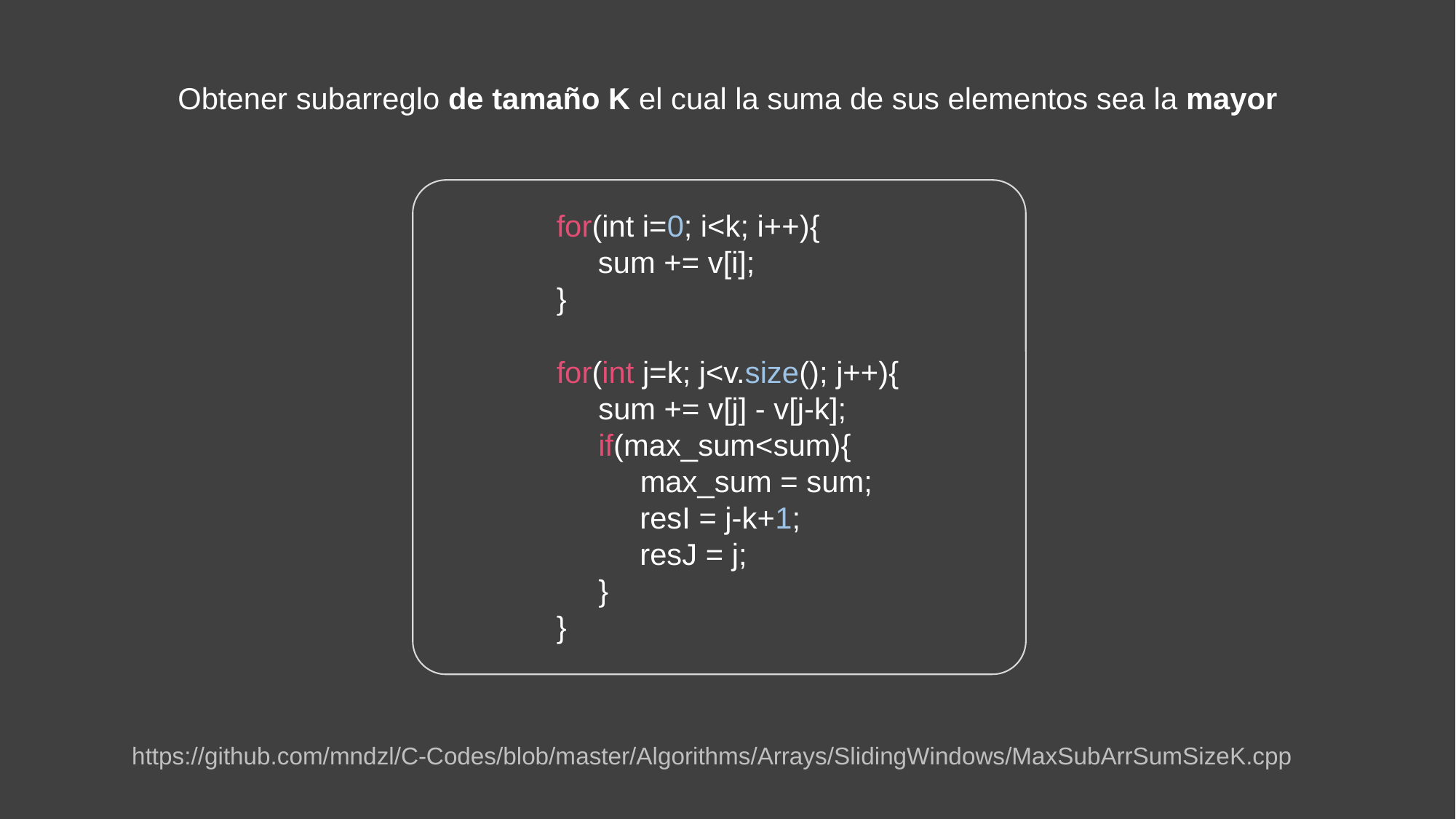

Obtener subarreglo de tamaño K el cual la suma de sus elementos sea la mayor

	for(int i=0; i<k; i++){
                  sum += v[i];
	}

	for(int j=k; j<v.size(); j++){
	     sum += v[j] - v[j-k];
	     if(max_sum<sum){
	          max_sum = sum;
                       resI = j-k+1;
                       resJ = j;
	     }
	}
https://github.com/mndzl/C-Codes/blob/master/Algorithms/Arrays/SlidingWindows/MaxSubArrSumSizeK.cpp